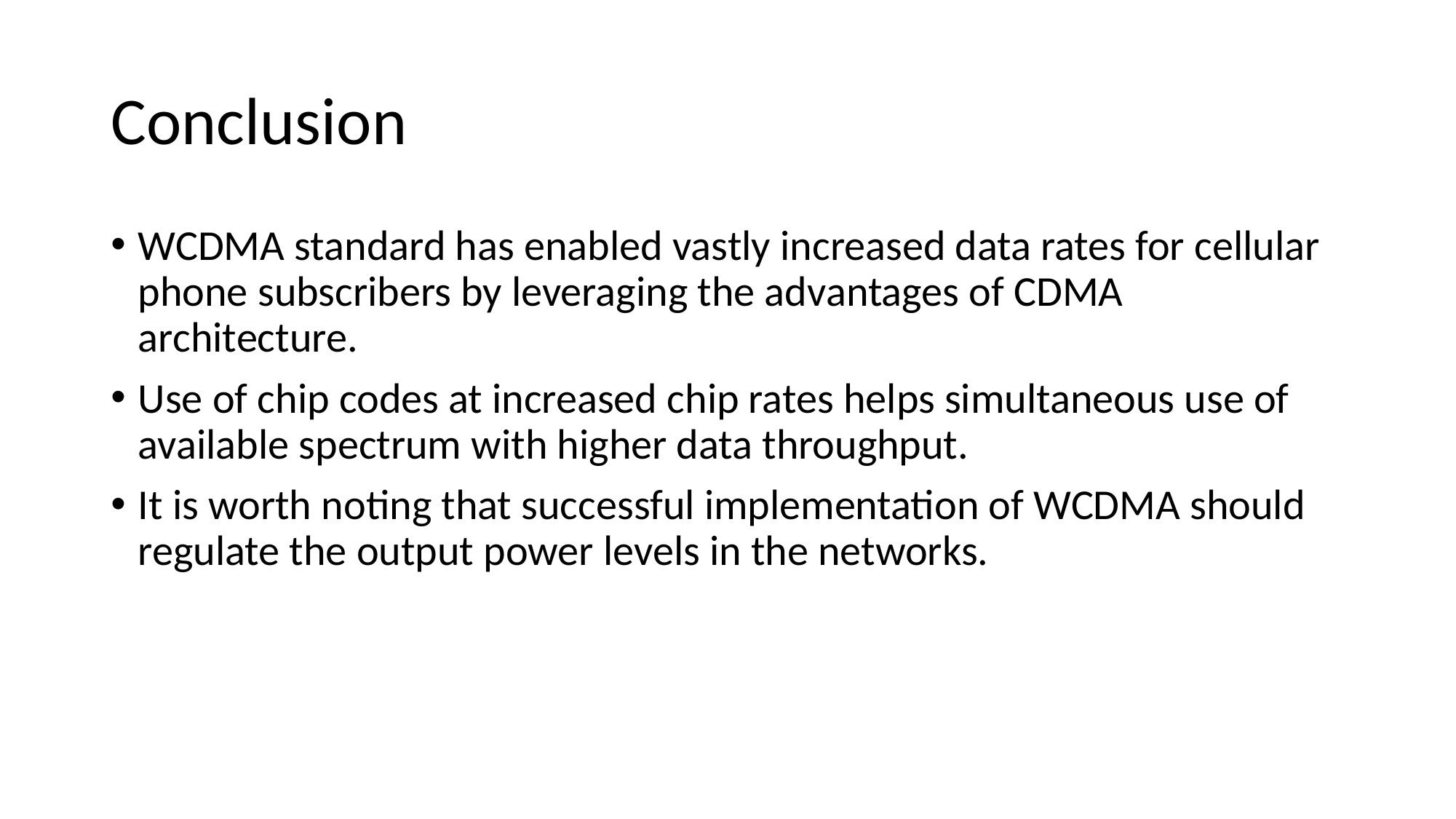

# Conclusion
WCDMA standard has enabled vastly increased data rates for cellular phone subscribers by leveraging the advantages of CDMA architecture.
Use of chip codes at increased chip rates helps simultaneous use of available spectrum with higher data throughput.
It is worth noting that successful implementation of WCDMA should regulate the output power levels in the networks.